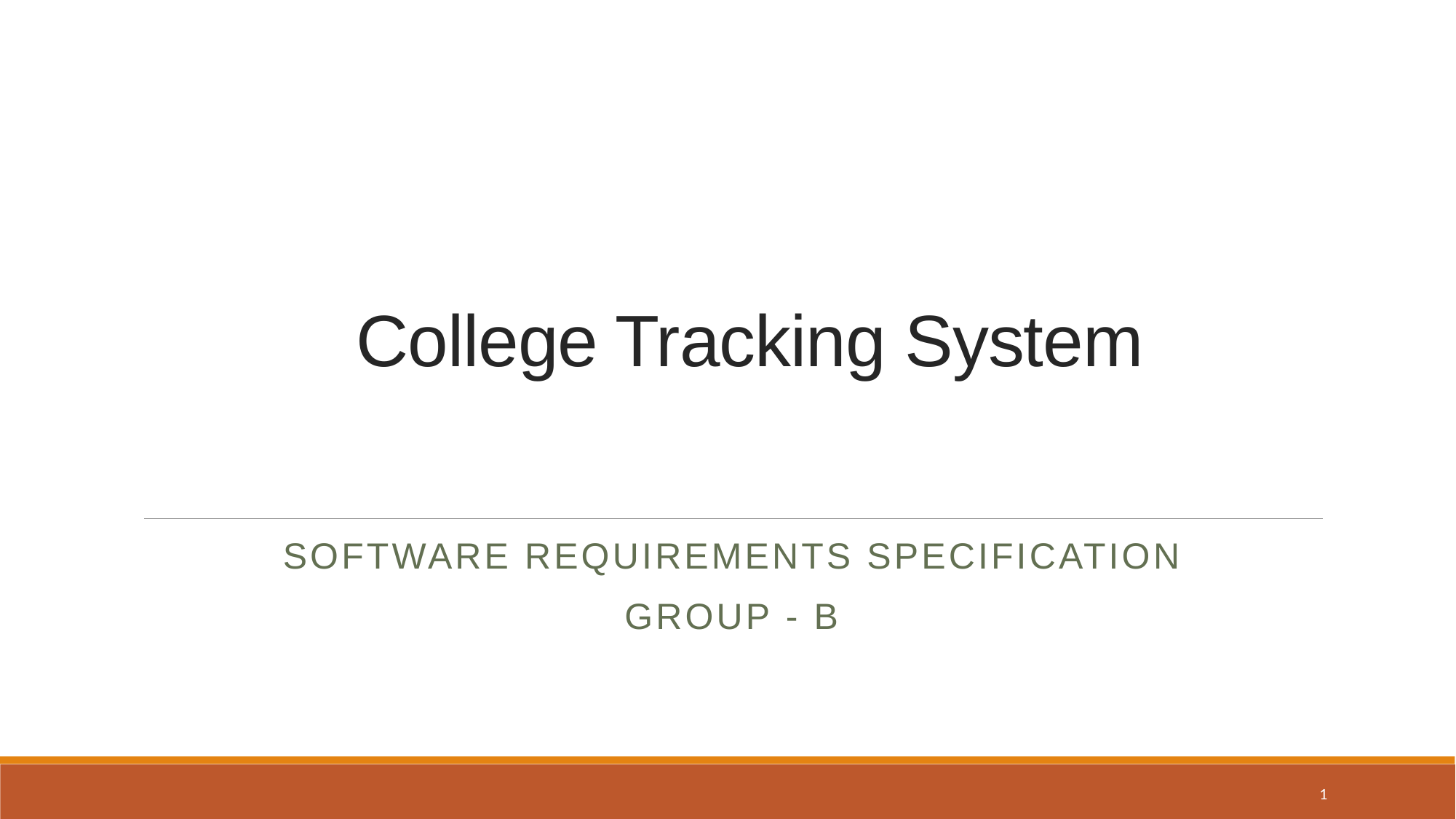

# College Tracking System
Software Requirements Specification
Group - B
1